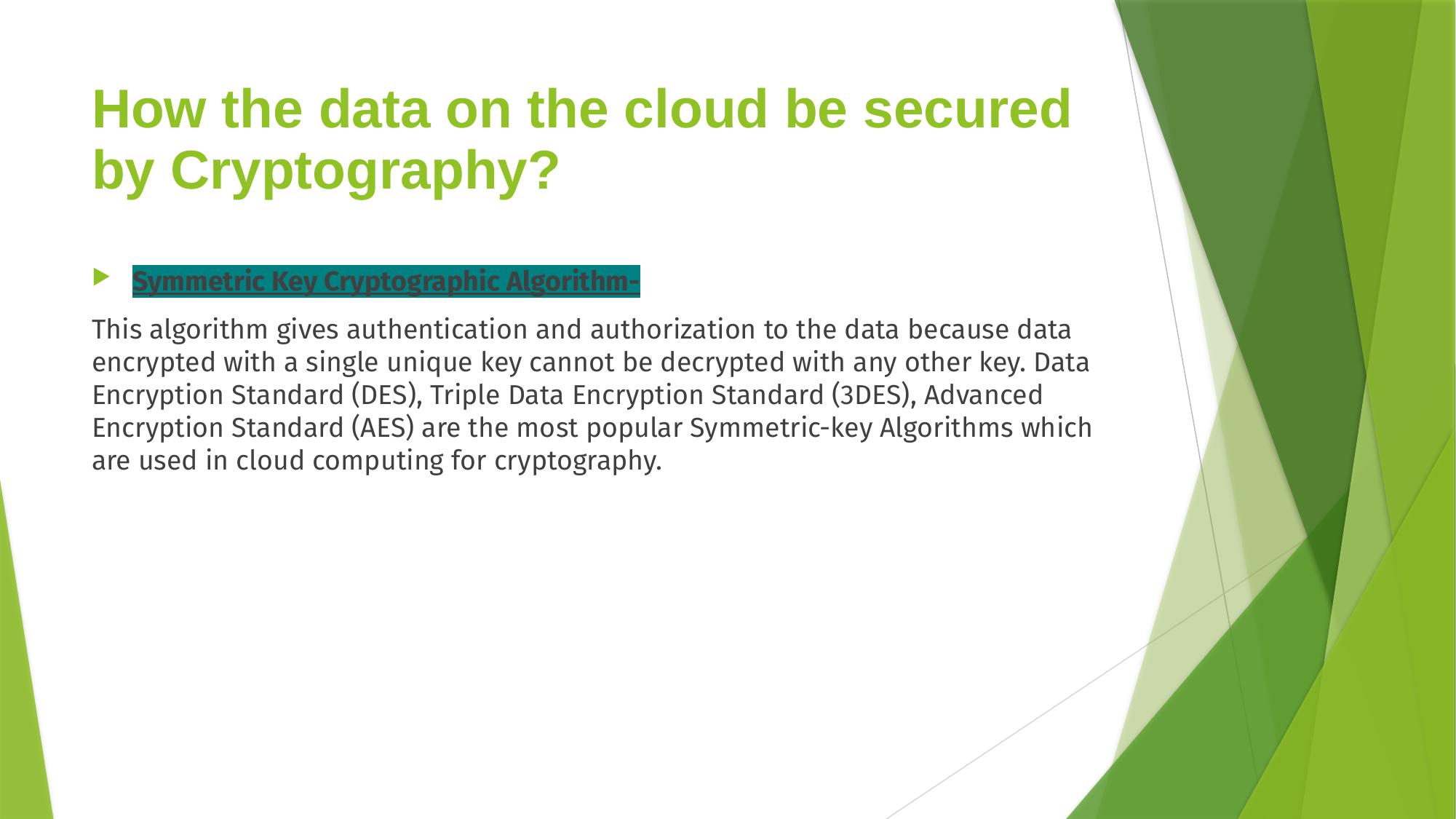

# How the data on the cloud be secured by Cryptography?
Symmetric Key Cryptographic Algorithm-
This algorithm gives authentication and authorization to the data because data encrypted with a single unique key cannot be decrypted with any other key. Data Encryption Standard (DES), Triple Data Encryption Standard (3DES), Advanced Encryption Standard (AES) are the most popular Symmetric-key Algorithms which are used in cloud computing for cryptography.